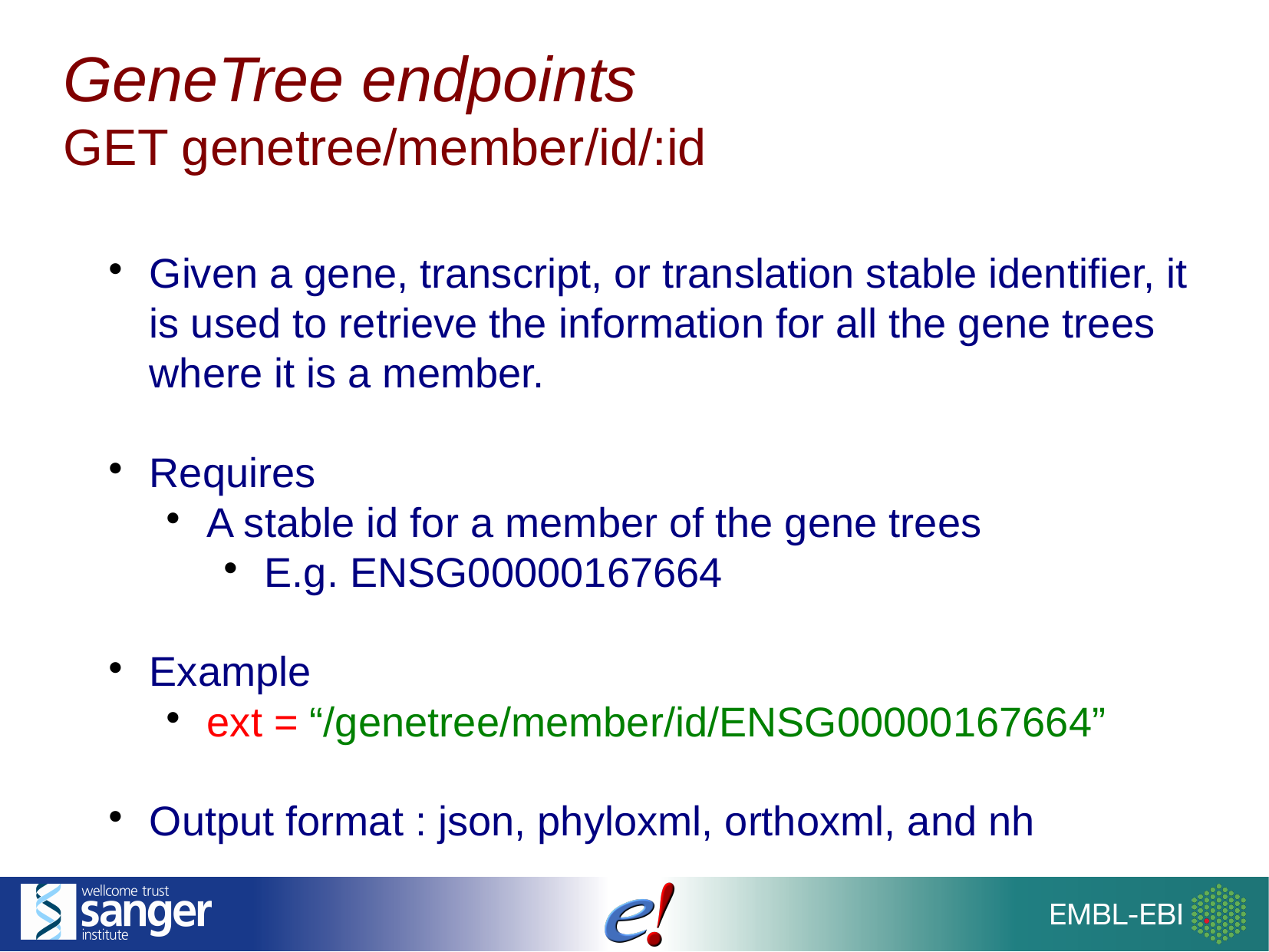

GeneTree endpoints
GET genetree/member/id/:id

Given a gene, transcript, or translation stable identifier, it is used to retrieve the information for all the gene trees where it is a member.

Requires
A stable id for a member of the gene trees
E.g. ENSG00000167664

Example
ext = “/genetree/member/id/ENSG00000167664”

Output format : json, phyloxml, orthoxml, and nh